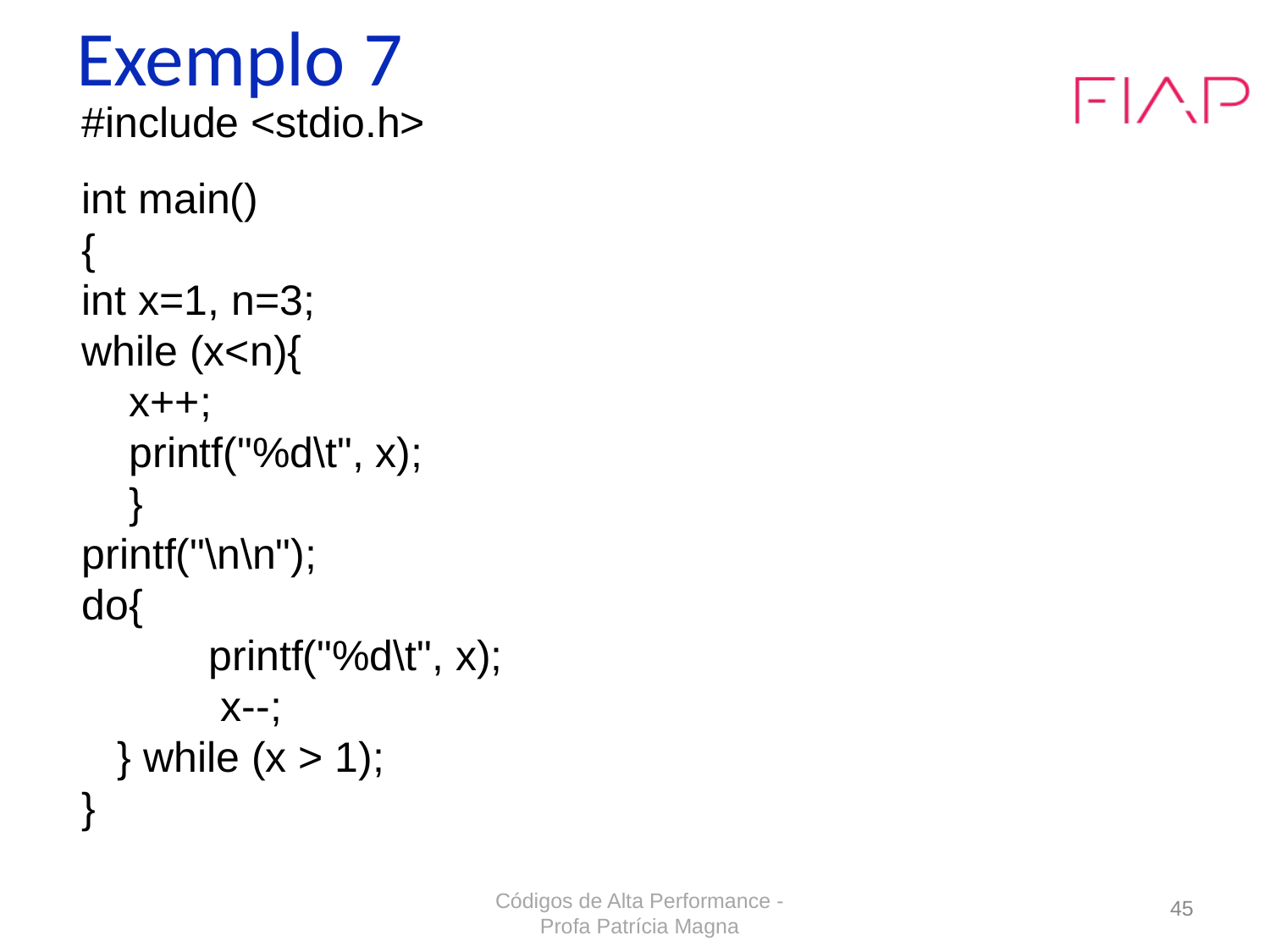

# Exemplo 7
#include <stdio.h>

int main()
{
int x=1, n=3;
while (x<n){
    x++;
    printf("%d\t", x);
    }
printf("\n\n");
do{
	printf("%d\t", x);
	 x--;
   } while (x > 1);
}
Códigos de Alta Performance - Profa Patrícia Magna
45